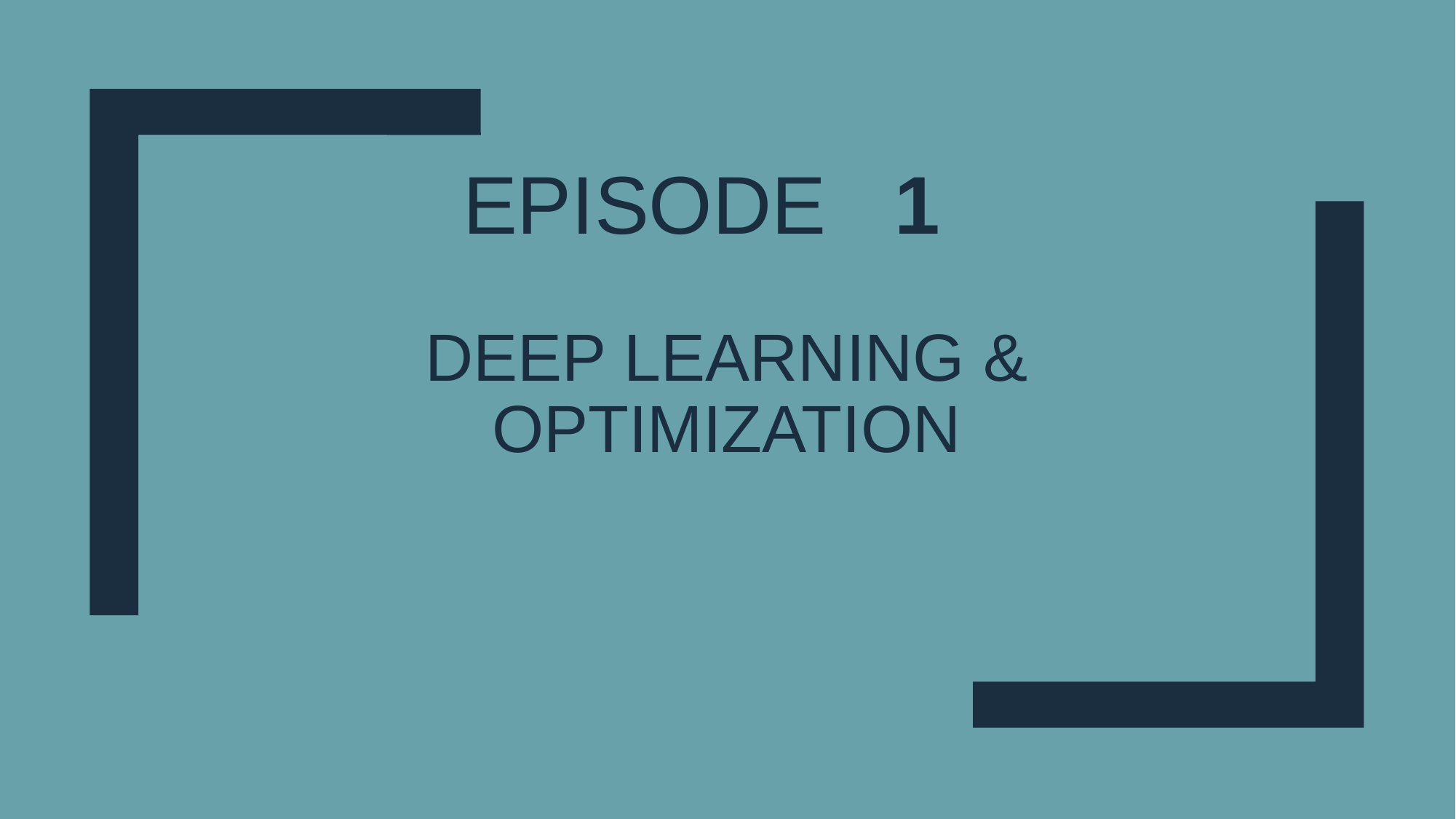

# Episode   1 Deep Learning & Optimization